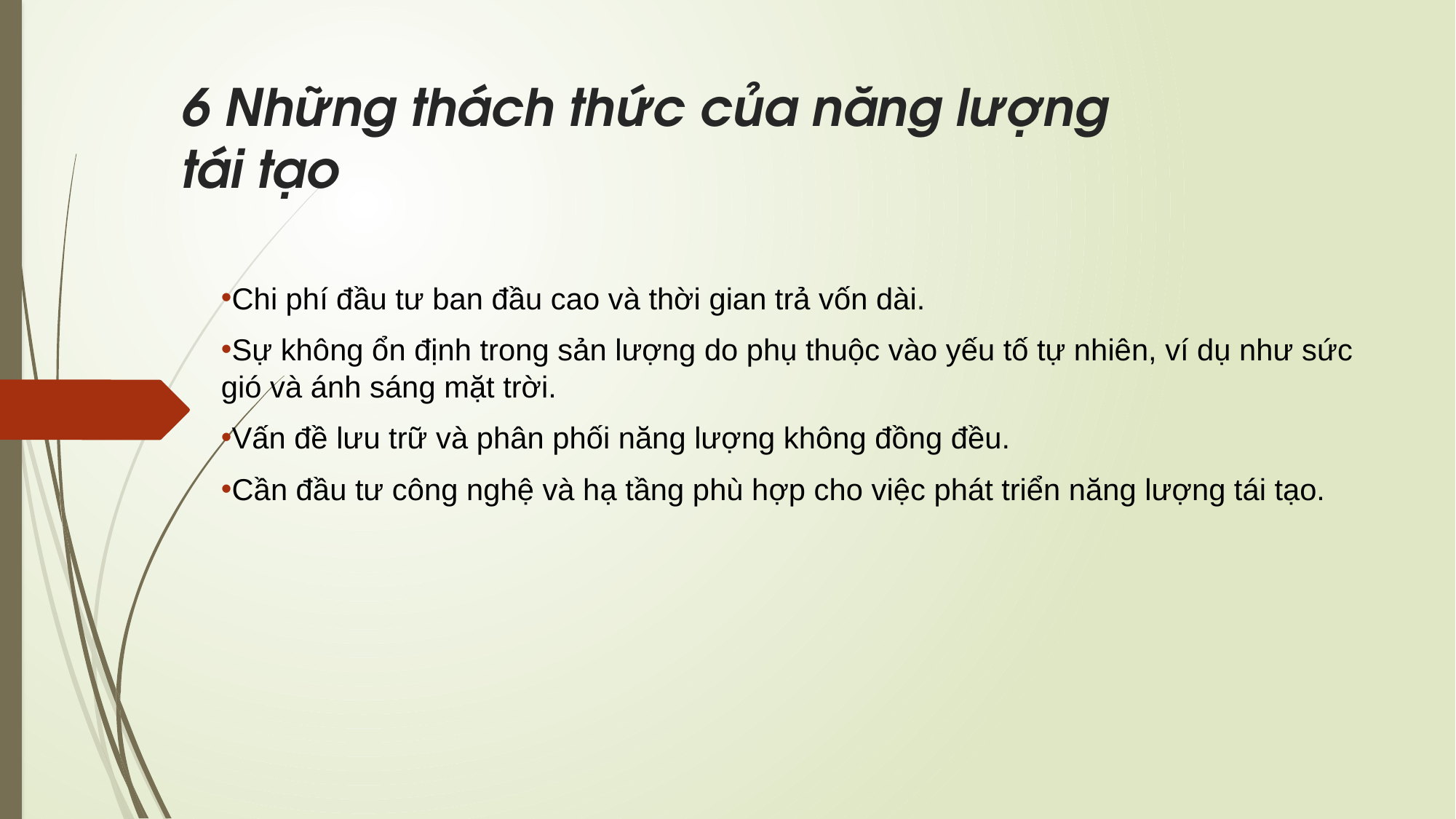

# 6 Những thách thức của năng lượng tái tạo
Chi phí đầu tư ban đầu cao và thời gian trả vốn dài.
Sự không ổn định trong sản lượng do phụ thuộc vào yếu tố tự nhiên, ví dụ như sức gió và ánh sáng mặt trời.
Vấn đề lưu trữ và phân phối năng lượng không đồng đều.
Cần đầu tư công nghệ và hạ tầng phù hợp cho việc phát triển năng lượng tái tạo.